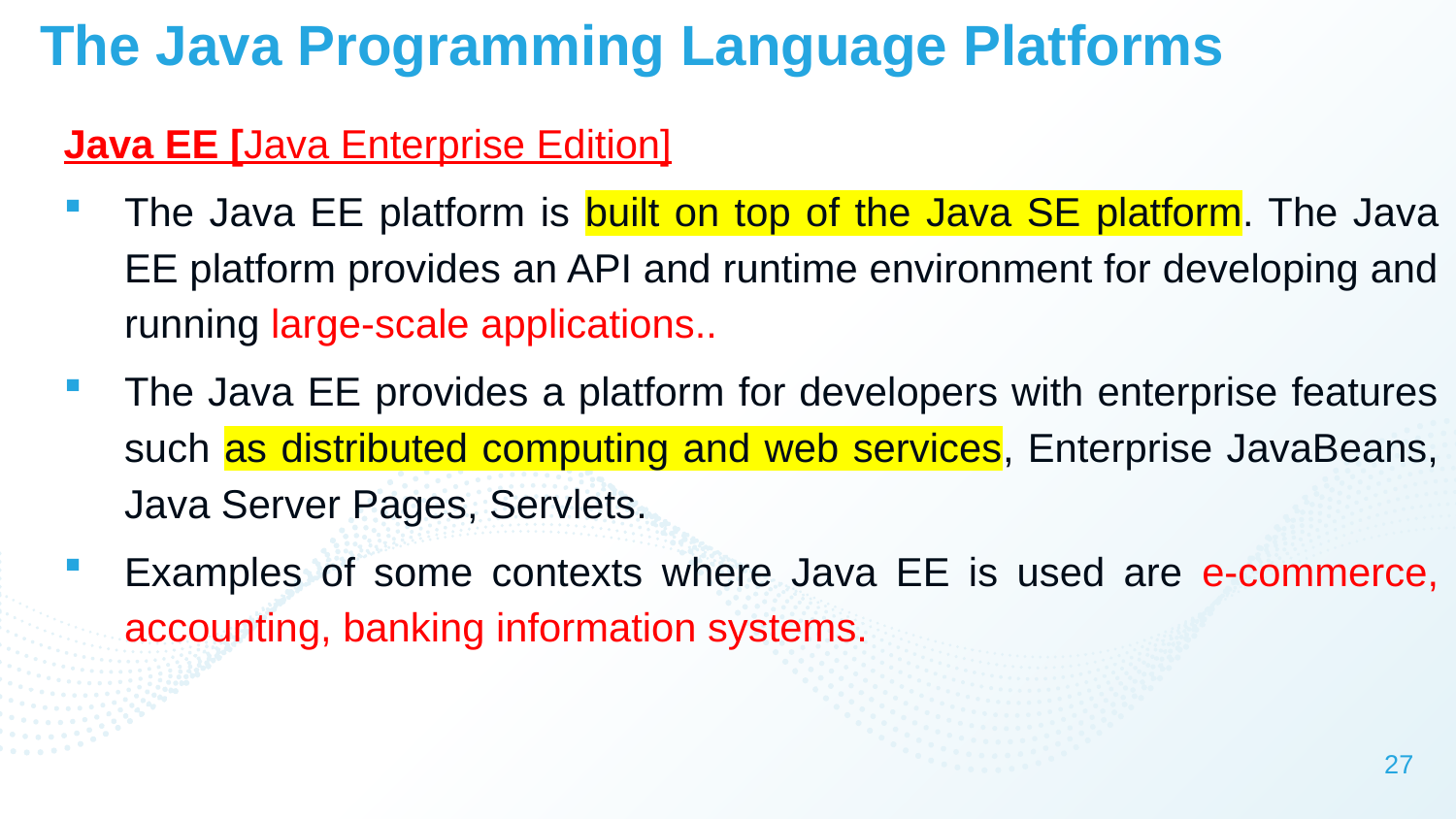

# The Java Programming Language Platforms
Java EE [Java Enterprise Edition]
The Java EE platform is built on top of the Java SE platform. The Java EE platform provides an API and runtime environment for developing and running large-scale applications..
The Java EE provides a platform for developers with enterprise features such as distributed computing and web services, Enterprise JavaBeans, Java Server Pages, Servlets.
Examples of some contexts where Java EE is used are e-commerce, accounting, banking information systems.
27